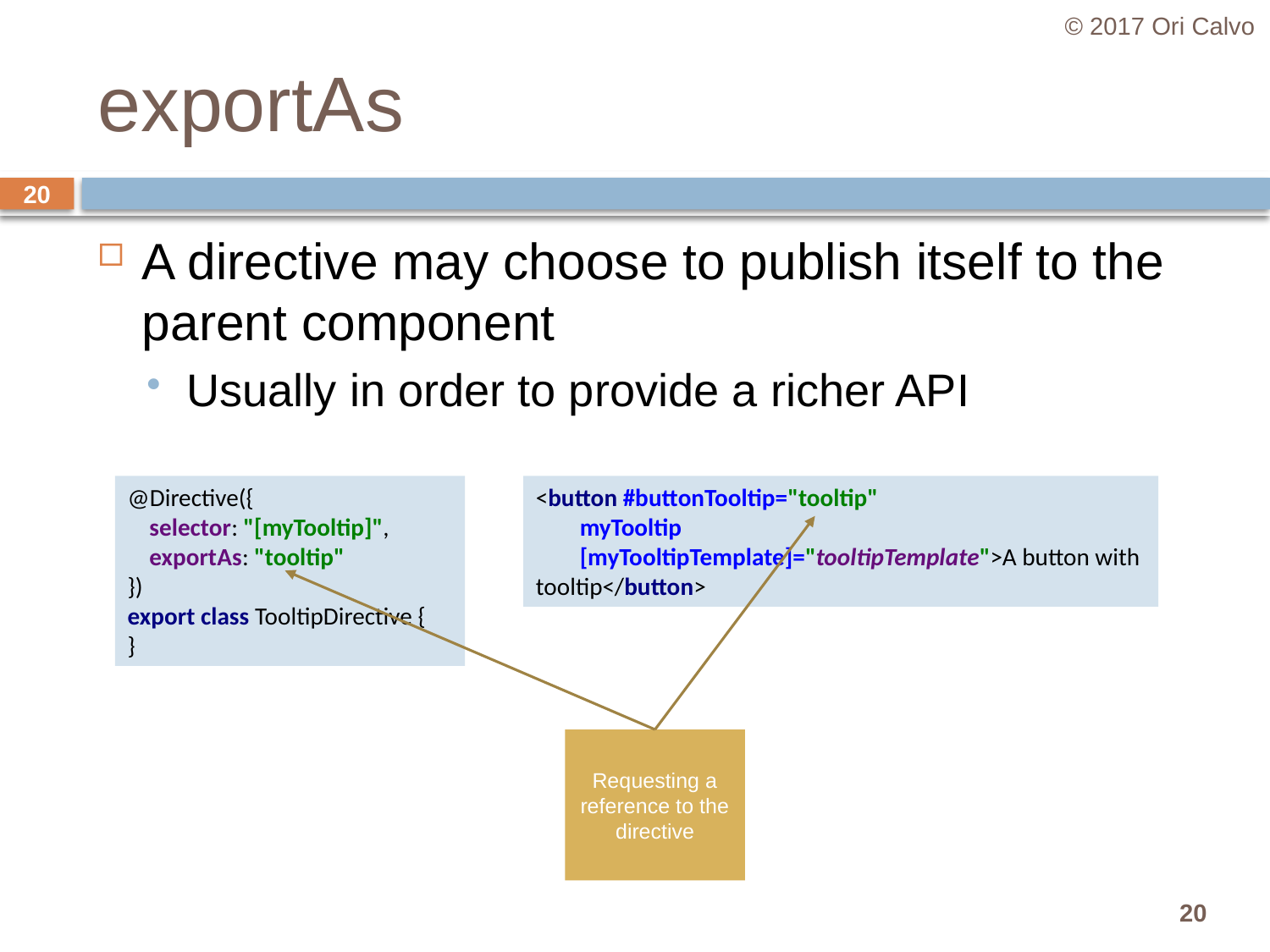

© 2017 Ori Calvo
# exportAs
20
A directive may choose to publish itself to the parent component
Usually in order to provide a richer API
@Directive({
    selector: "[myTooltip]",
    exportAs: "tooltip"
})
export class TooltipDirective {
}
<button #buttonTooltip="tooltip"
        myTooltip
        [myTooltipTemplate]="tooltipTemplate">A button with tooltip</button>
Requesting a reference to the directive